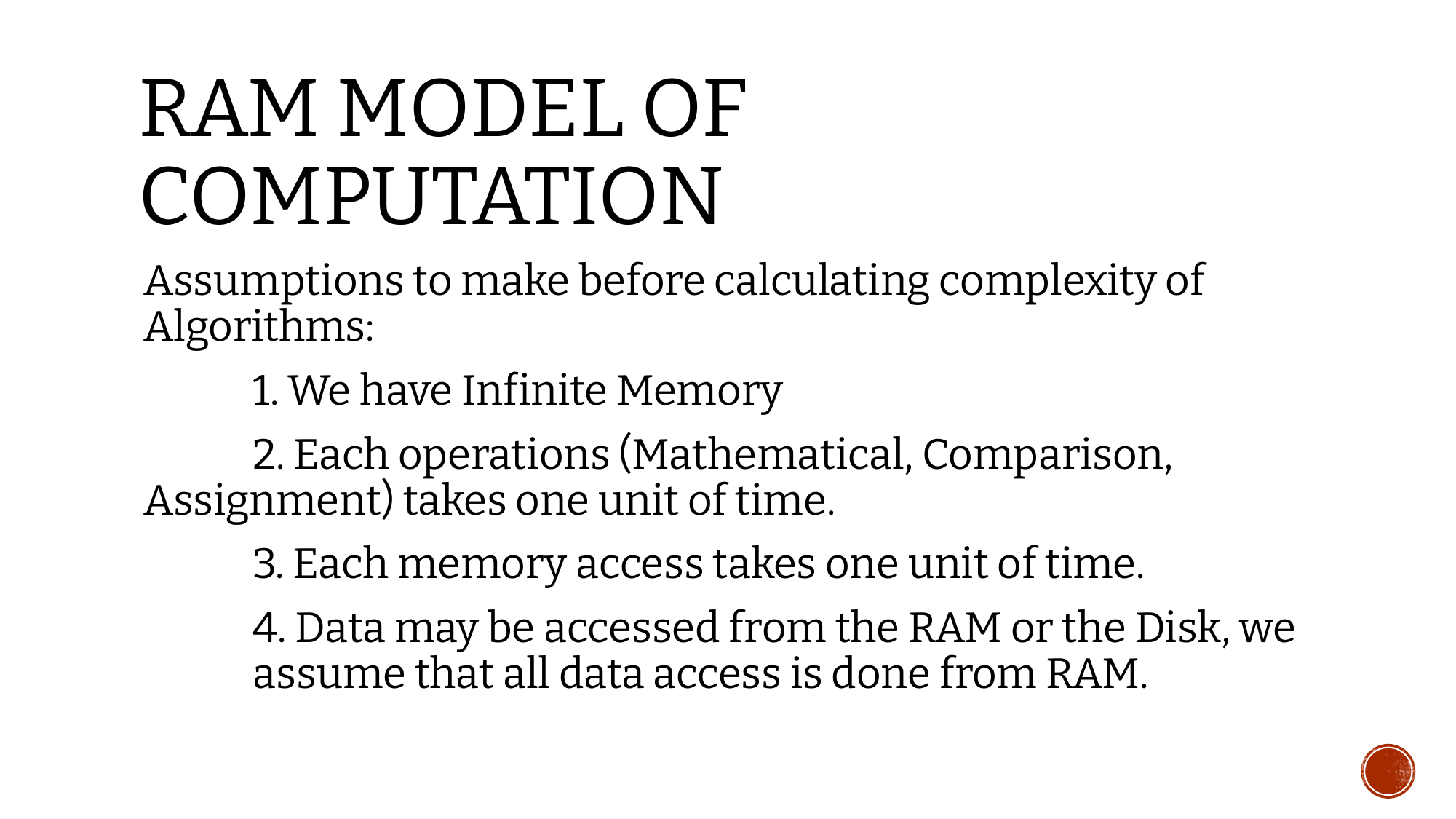

# RAM Model of Computation
Assumptions to make before calculating complexity of Algorithms:
	1. We have Infinite Memory
	2. Each operations (Mathematical, Comparison, 	Assignment) takes one unit of time.
	3. Each memory access takes one unit of time.
	4. Data may be accessed from the RAM or the Disk, we 	assume that all data access is done from RAM.